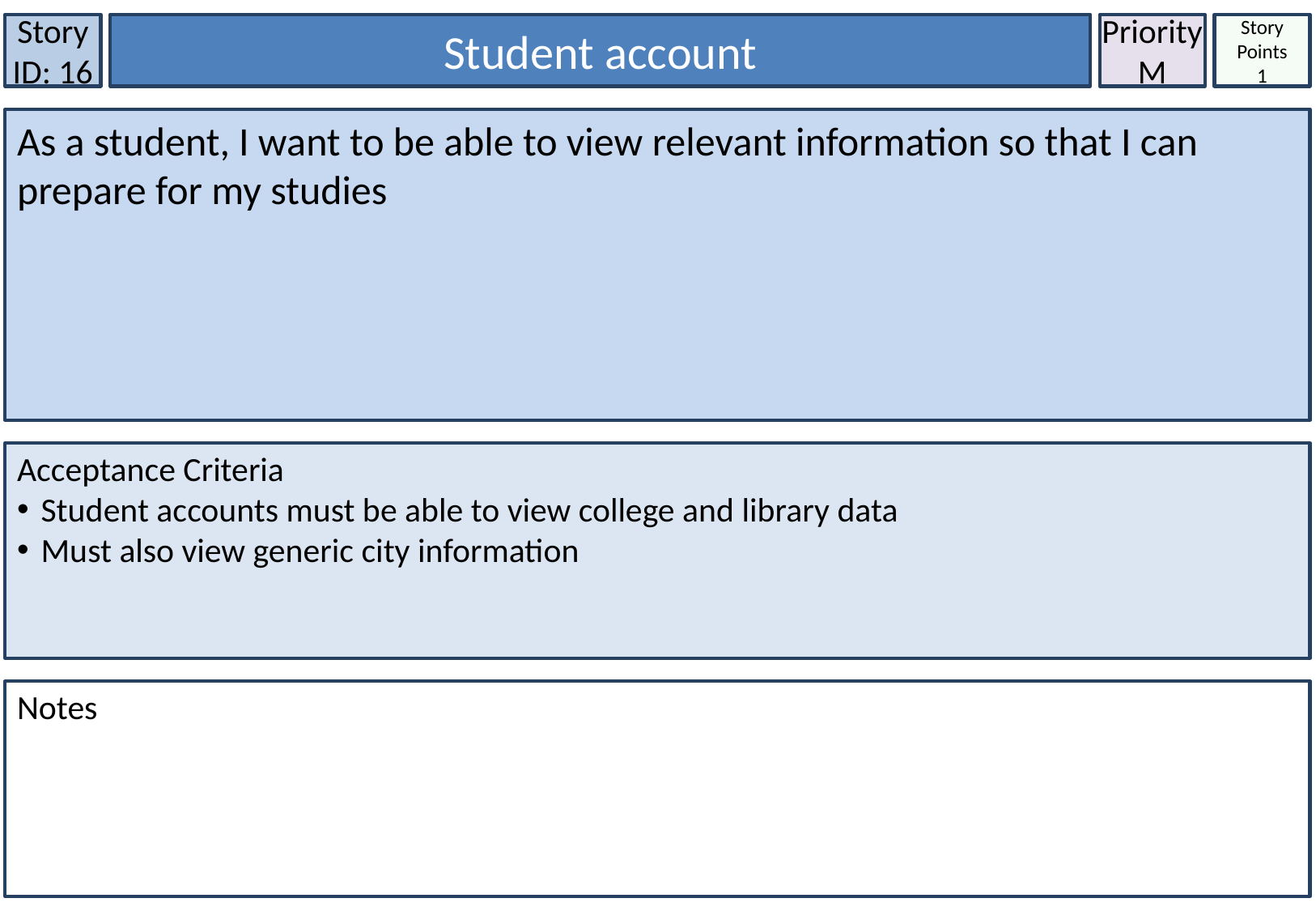

Story ID: 16
Student account
Priority
M
Story Points
1
As a student, I want to be able to view relevant information so that I can prepare for my studies
Acceptance Criteria
Student accounts must be able to view college and library data
Must also view generic city information
Notes